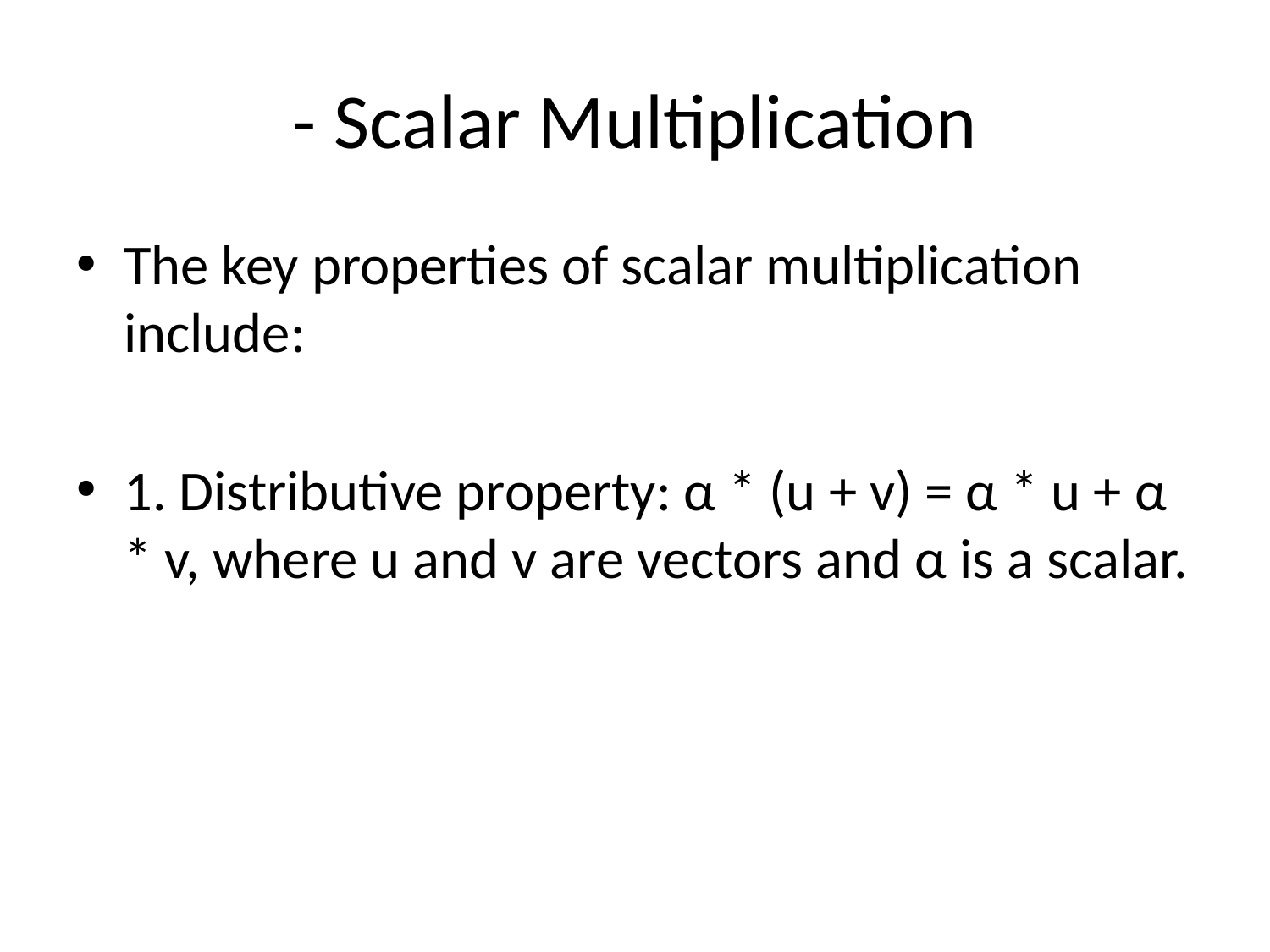

# - Scalar Multiplication
The key properties of scalar multiplication include:

1. Distributive property: α * (u + v) = α * u + α * v, where u and v are vectors and α is a scalar.